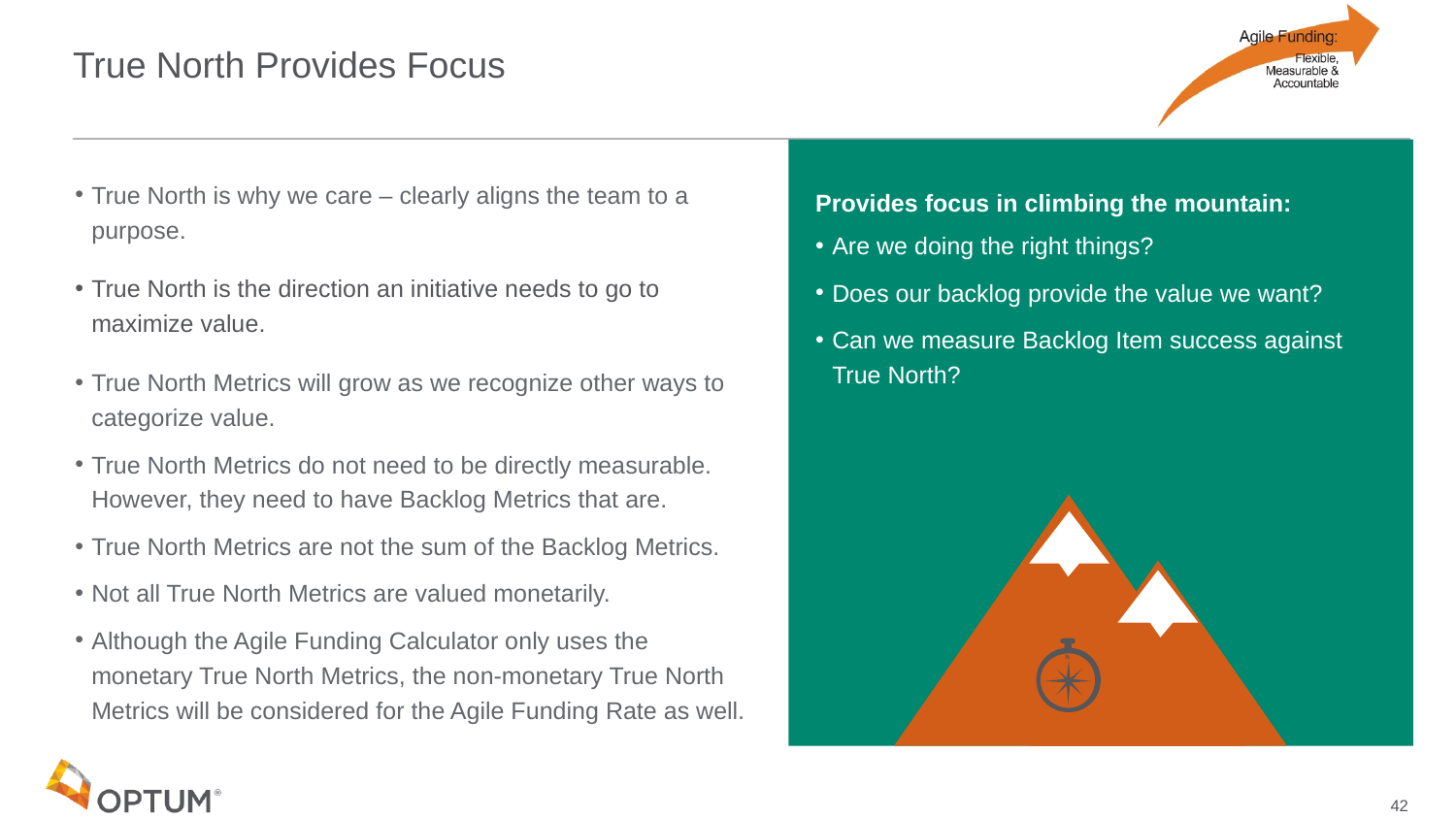

# True North Provides Focus

True North is why we care – clearly aligns the team to a purpose.
True North is the direction an initiative needs to go to maximize value.
True North Metrics will grow as we recognize other ways to categorize value.
True North Metrics do not need to be directly measurable. However, they need to have Backlog Metrics that are.
True North Metrics are not the sum of the Backlog Metrics.
Not all True North Metrics are valued monetarily.
Although the Agile Funding Calculator only uses the monetary True North Metrics, the non-monetary True North Metrics will be considered for the Agile Funding Rate as well.
Provides focus in climbing the mountain:
Are we doing the right things?
Does our backlog provide the value we want?
Can we measure Backlog Item success against True North?

N
42